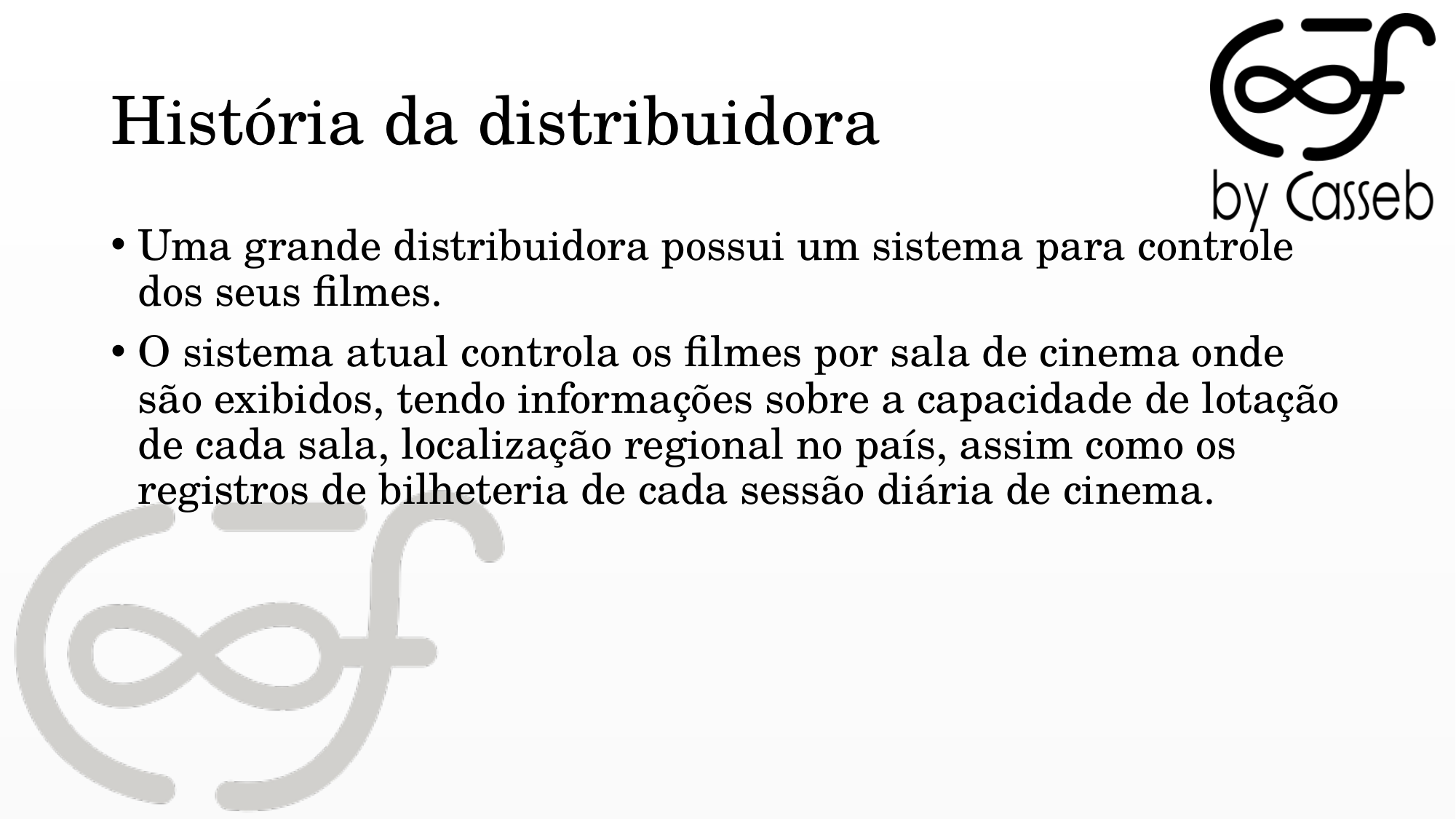

# História da distribuidora
Uma grande distribuidora possui um sistema para controle dos seus filmes.
O sistema atual controla os filmes por sala de cinema onde são exibidos, tendo informações sobre a capacidade de lotação de cada sala, localização regional no país, assim como os registros de bilheteria de cada sessão diária de cinema.